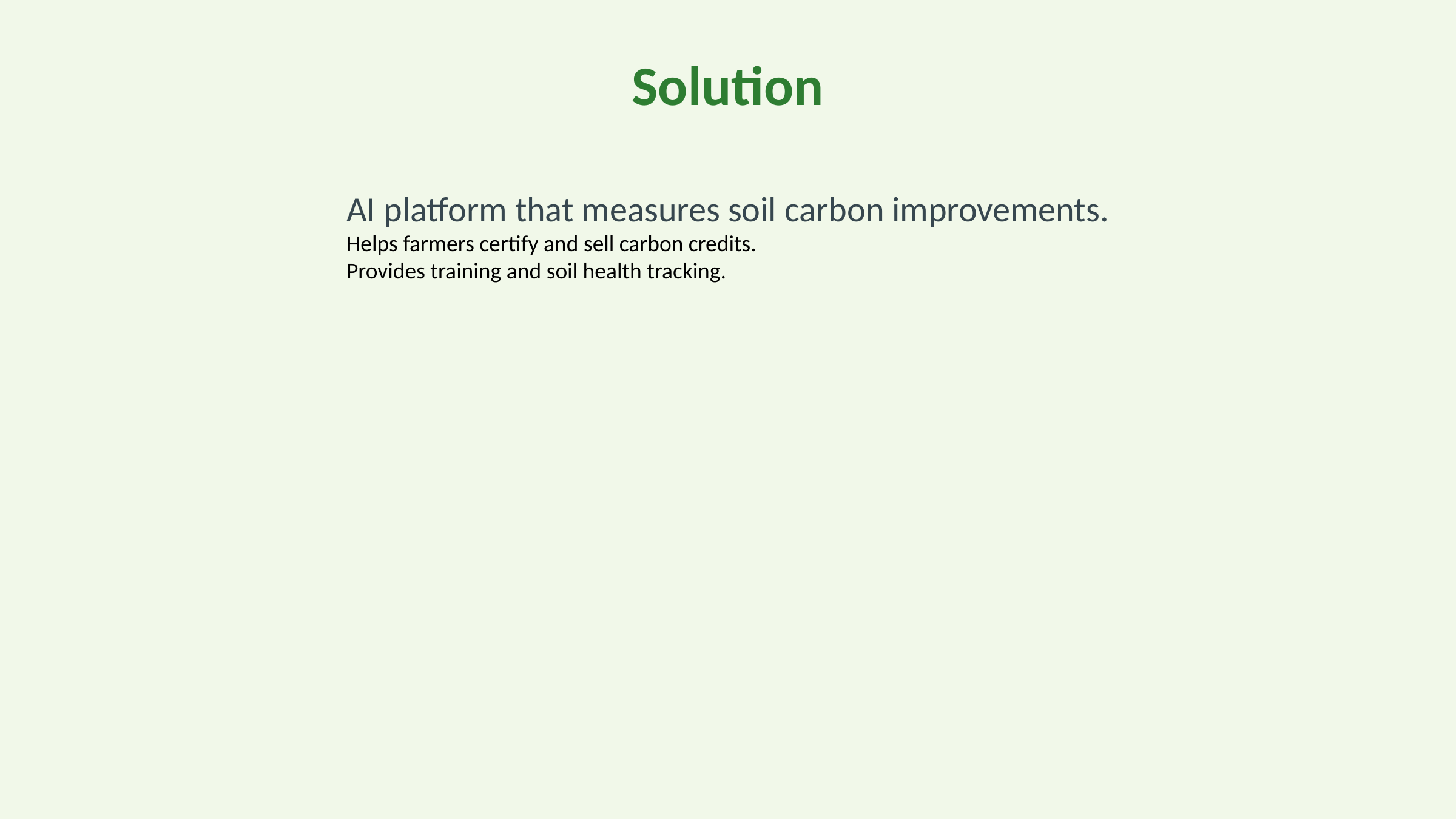

Solution
AI platform that measures soil carbon improvements.
Helps farmers certify and sell carbon credits.
Provides training and soil health tracking.